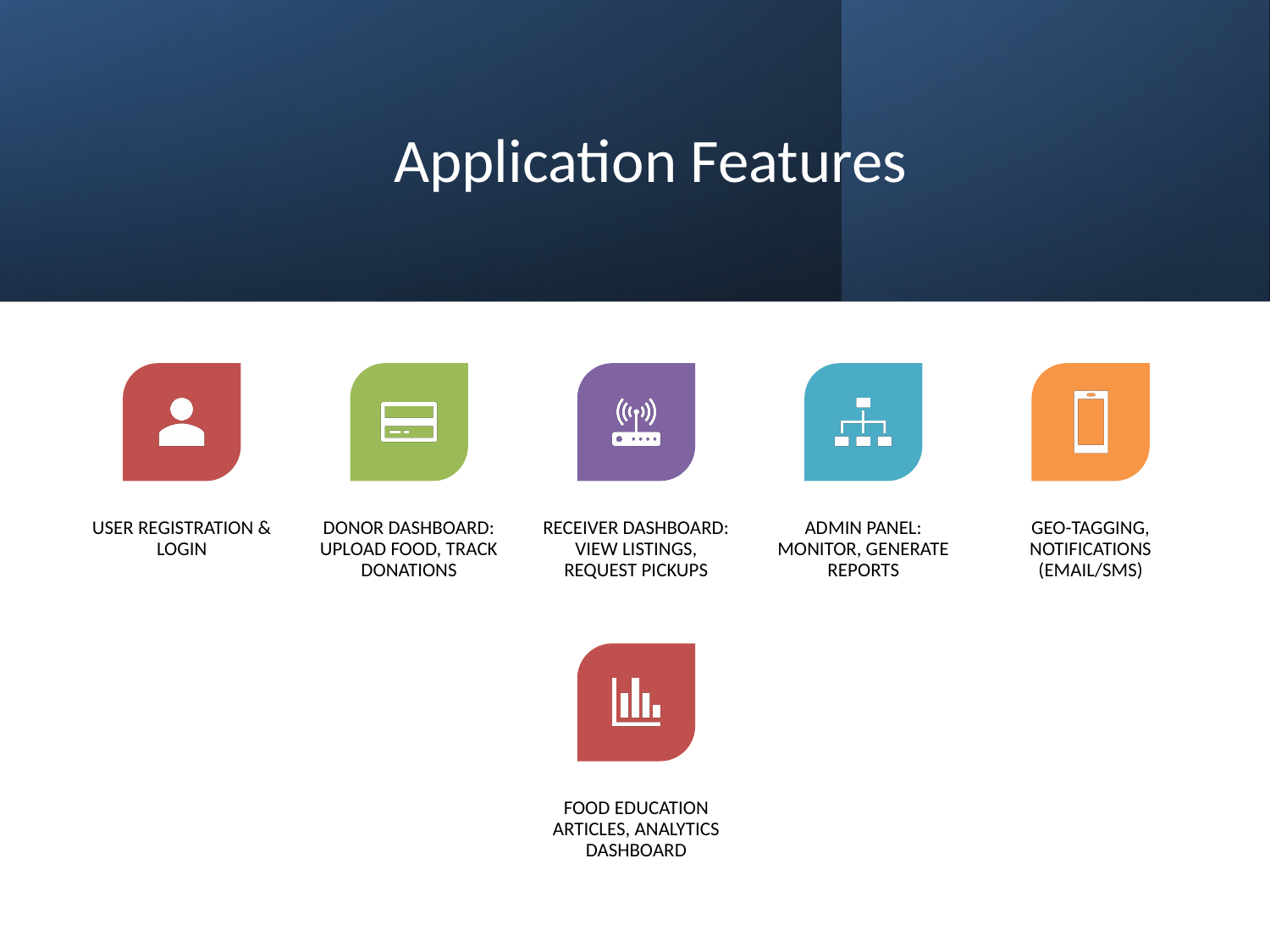

# Application Features
User Registration & Login
Donor Dashboard: Upload food, track donations
Receiver Dashboard: View listings, request pickups
Admin Panel: Monitor, generate reports
Geo-tagging, Notifications (email/SMS)
Food education articles, Analytics dashboard